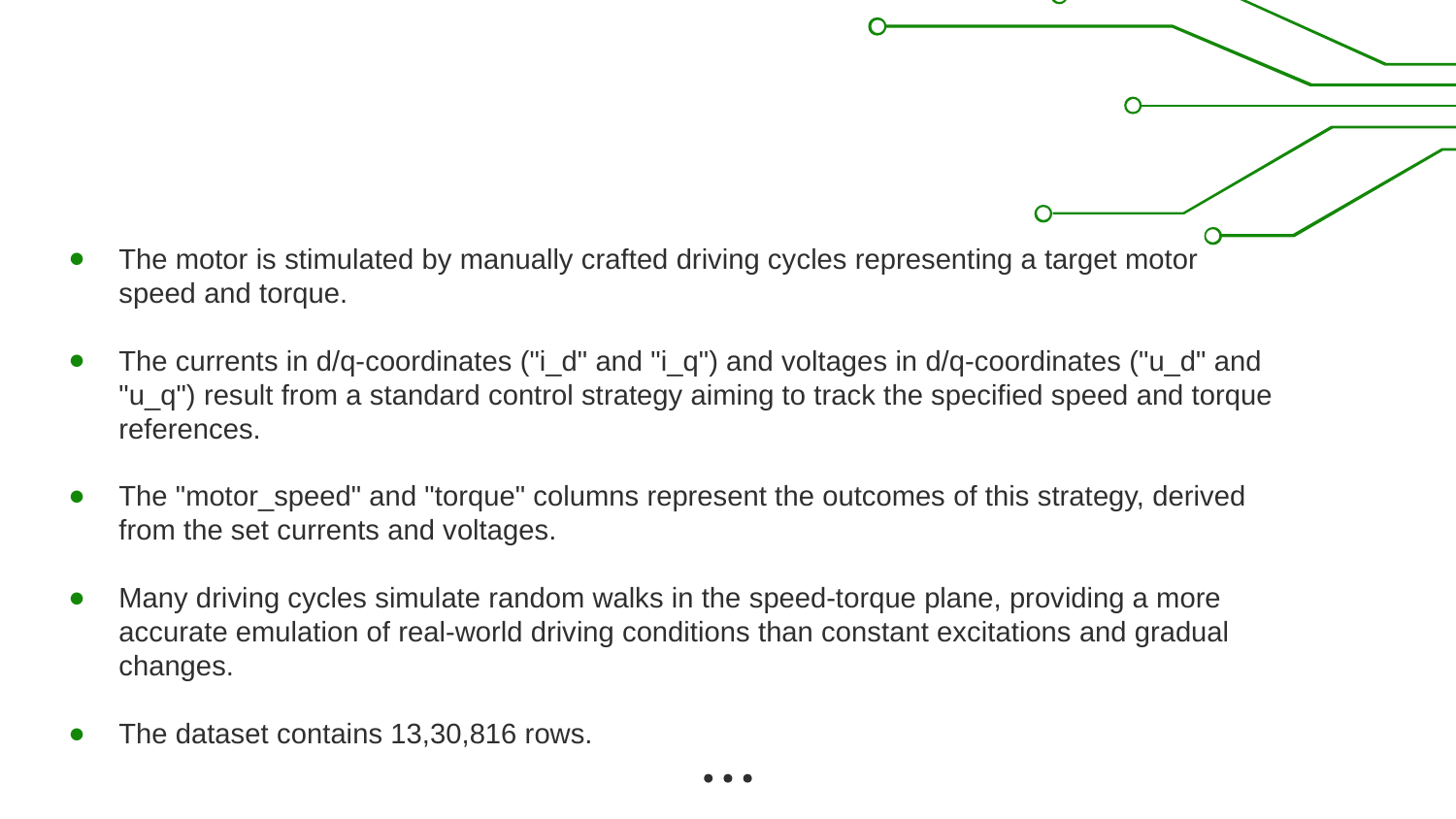

The motor is stimulated by manually crafted driving cycles representing a target motor speed and torque.

The currents in d/q-coordinates ("i_d" and "i_q") and voltages in d/q-coordinates ("u_d" and "u_q") result from a standard control strategy aiming to track the specified speed and torque references.

The "motor_speed" and "torque" columns represent the outcomes of this strategy, derived from the set currents and voltages.

Many driving cycles simulate random walks in the speed-torque plane, providing a more accurate emulation of real-world driving conditions than constant excitations and gradual changes.

The dataset contains 13,30,816 rows.